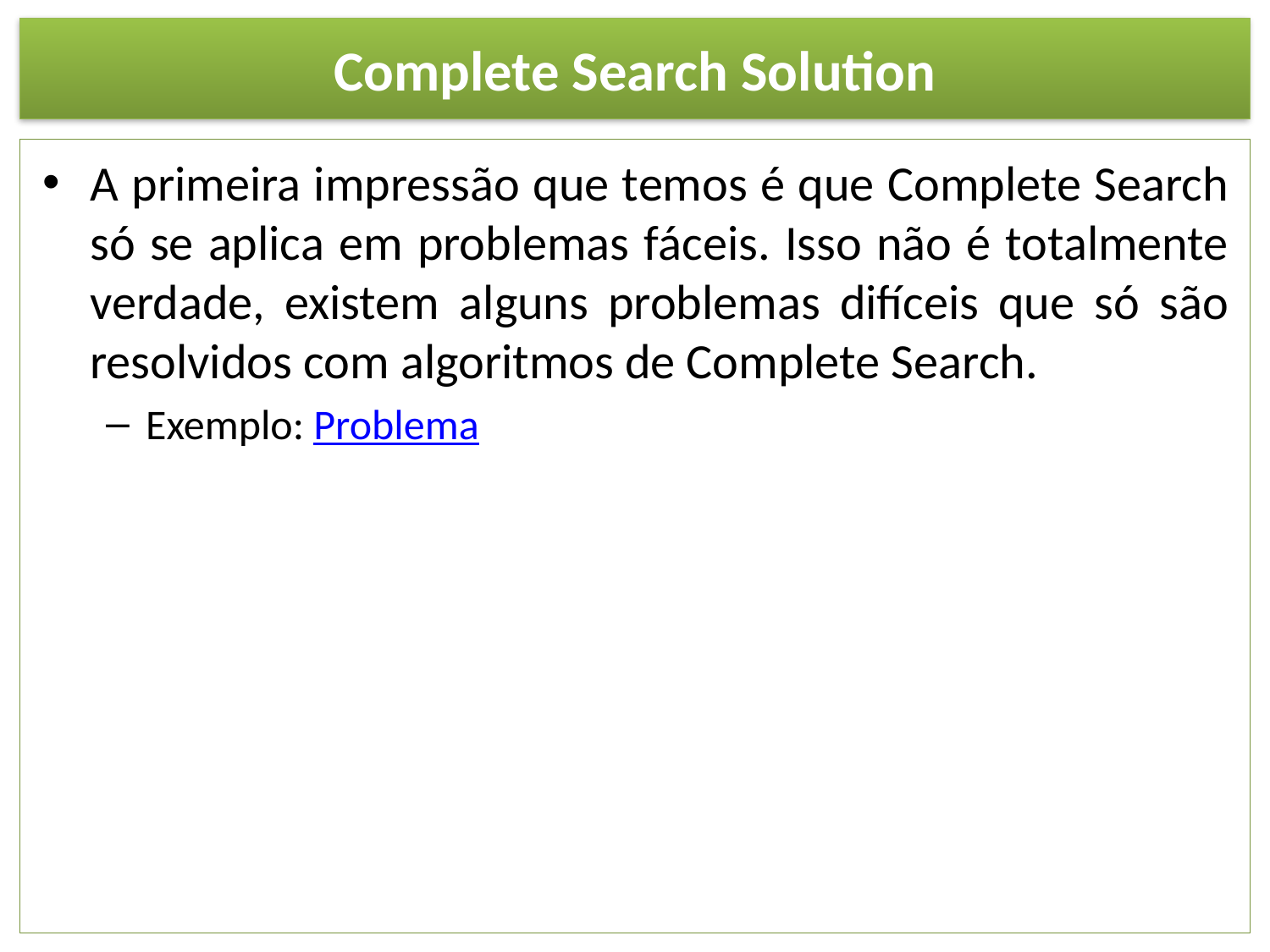

# Complete Search Solution
A primeira impressão que temos é que Complete Search só se aplica em problemas fáceis. Isso não é totalmente verdade, existem alguns problemas difíceis que só são resolvidos com algoritmos de Complete Search.
Exemplo: Problema